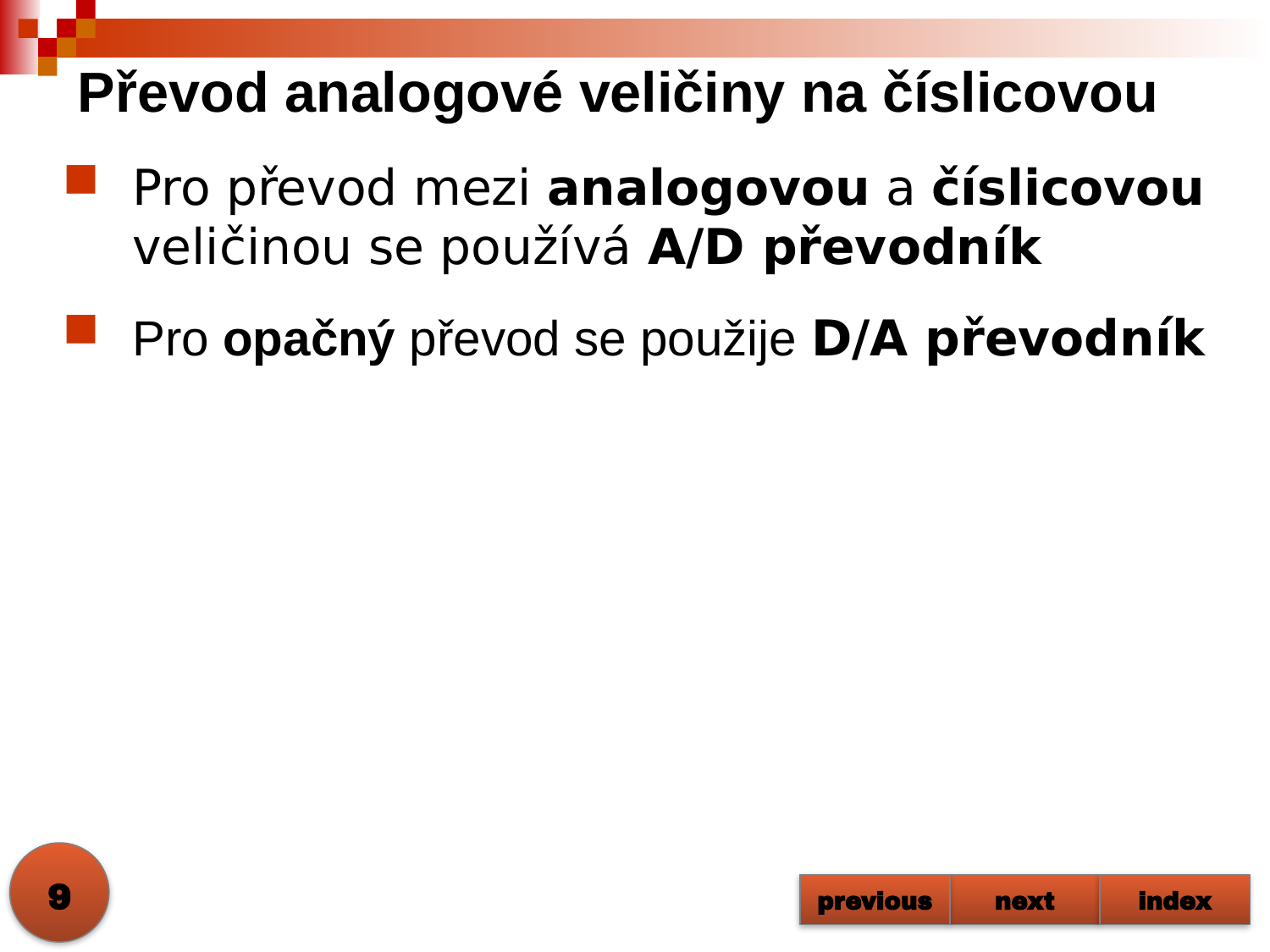

# Převod analogové veličiny na číslicovou
Pro převod mezi analogovou a číslicovou veličinou se používá A/D převodník
Pro opačný převod se použije D/A převodník

9
previous
next
index